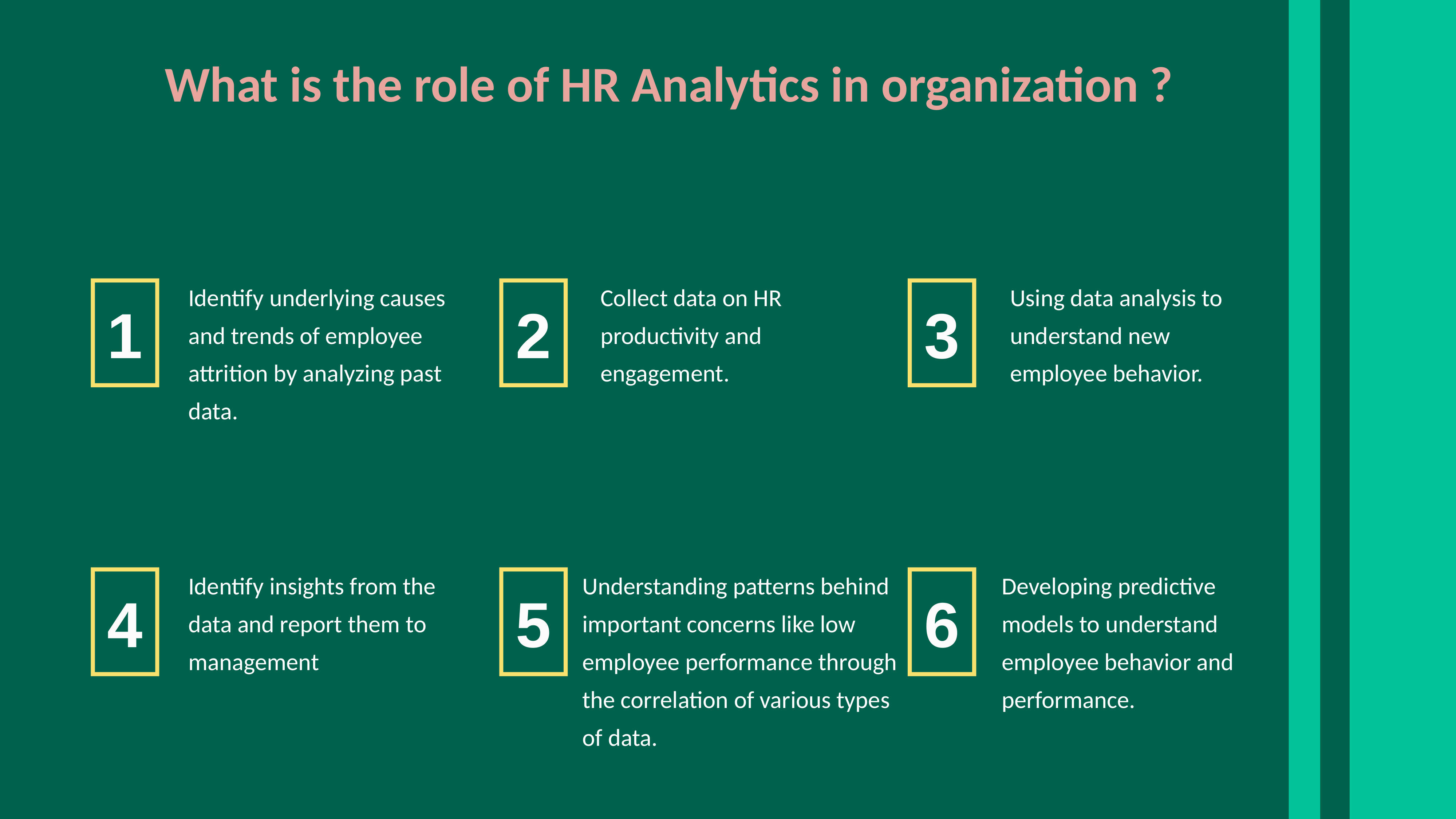

What is the role of HR Analytics in organization ?
Identify underlying causes and trends of employee attrition by analyzing past data.
Collect data on HR productivity and engagement.
Using data analysis to understand new employee behavior.

1
2
3
Identify insights from the data and report them to management
Understanding patterns behind important concerns like low employee performance through the correlation of various types of data.
Developing predictive models to understand employee behavior and performance.

4
5
6